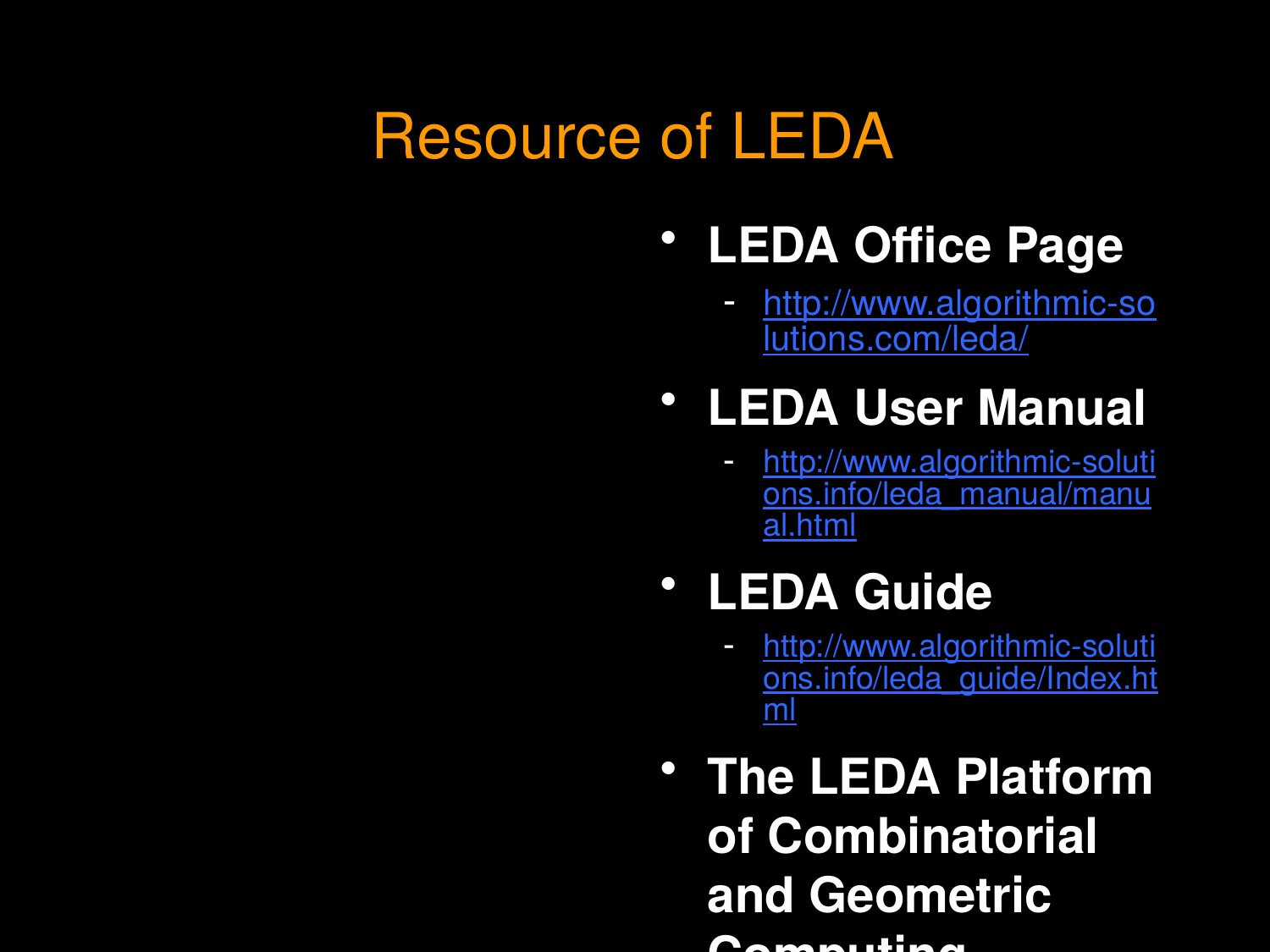

Resource of LEDA
LEDA Office Page
http://www.algorithmic-solutions.com/leda/
LEDA User Manual
http://www.algorithmic-solutions.info/leda_manual/manual.html
LEDA Guide
http://www.algorithmic-solutions.info/leda_guide/Index.html
The LEDA Platform of Combinatorial and Geometric Computing
http://www.mpi-inf.mpg.de/~mehlhorn/LEDAbook.html